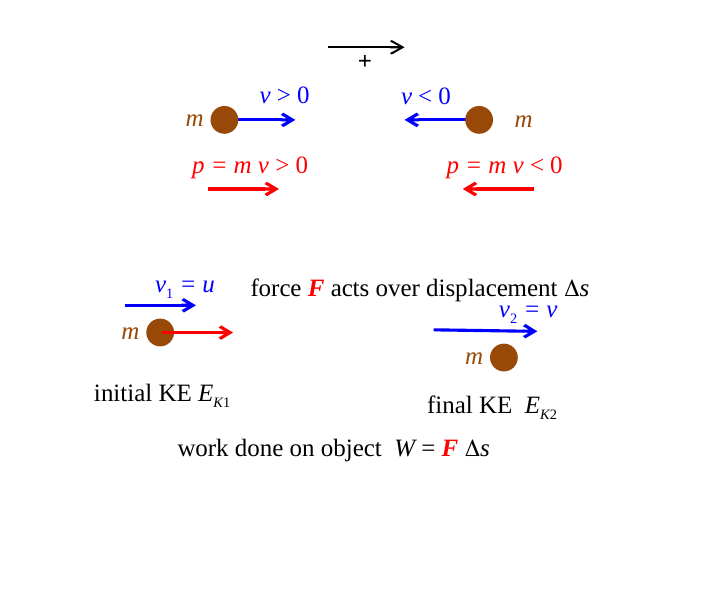

+
v > 0
v < 0
m
m

p = m v > 0
p = m v < 0
v1 = u
force F acts over displacement Δs
v2 = v
m

m

initial KE EK1
final KE  EK2
work done on object  W = F Δs